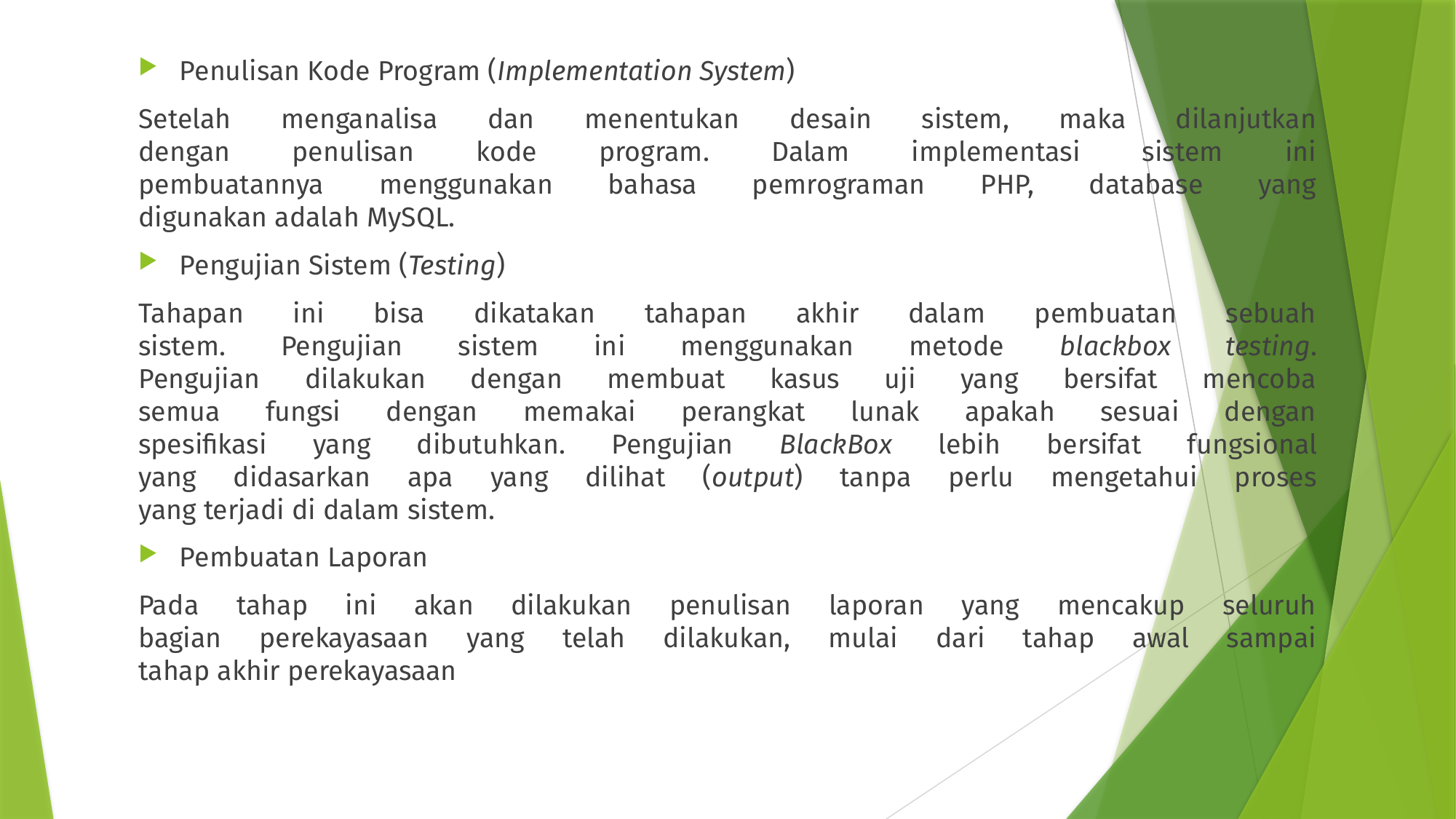

Penulisan Kode Program (Implementation System)
Setelah menganalisa dan menentukan desain sistem, maka dilanjutkan
dengan penulisan kode program. Dalam implementasi sistem ini
pembuatannya menggunakan bahasa pemrograman PHP, database yang
digunakan adalah MySQL.
Pengujian Sistem (Testing)
Tahapan ini bisa dikatakan tahapan akhir dalam pembuatan sebuah
sistem. Pengujian sistem ini menggunakan metode blackbox testing.
Pengujian dilakukan dengan membuat kasus uji yang bersifat mencoba
semua fungsi dengan memakai perangkat lunak apakah sesuai dengan
spesifikasi yang dibutuhkan. Pengujian BlackBox lebih bersifat fungsional
yang didasarkan apa yang dilihat (output) tanpa perlu mengetahui proses
yang terjadi di dalam sistem.
Pembuatan Laporan
Pada tahap ini akan dilakukan penulisan laporan yang mencakup seluruh
bagian perekayasaan yang telah dilakukan, mulai dari tahap awal sampai
tahap akhir perekayasaan